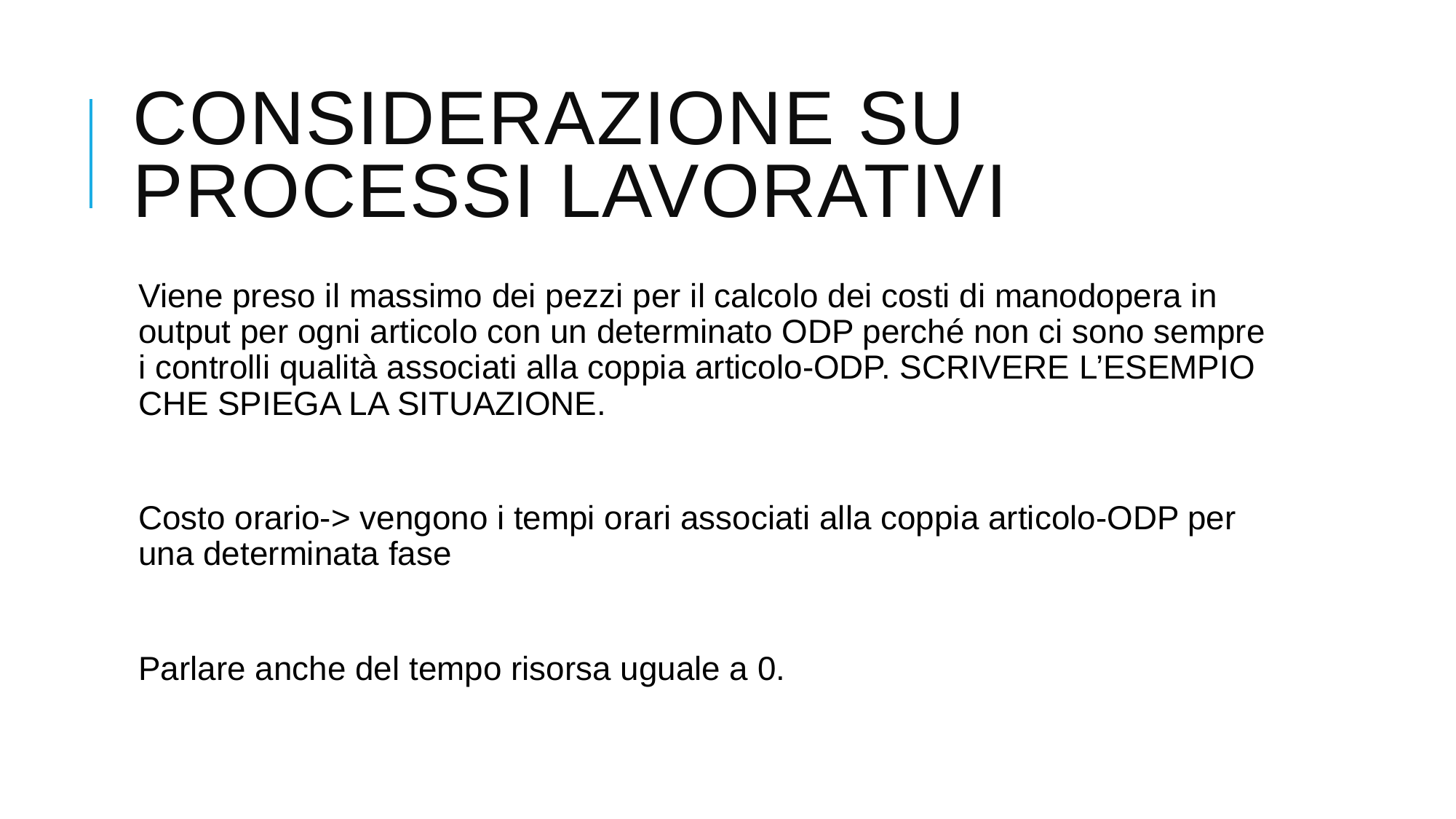

# Considerazione su processi lavorativi
Viene preso il massimo dei pezzi per il calcolo dei costi di manodopera in output per ogni articolo con un determinato ODP perché non ci sono sempre i controlli qualità associati alla coppia articolo-ODP. SCRIVERE L’ESEMPIO CHE SPIEGA LA SITUAZIONE.

Costo orario-> vengono i tempi orari associati alla coppia articolo-ODP per una determinata fase

Parlare anche del tempo risorsa uguale a 0.